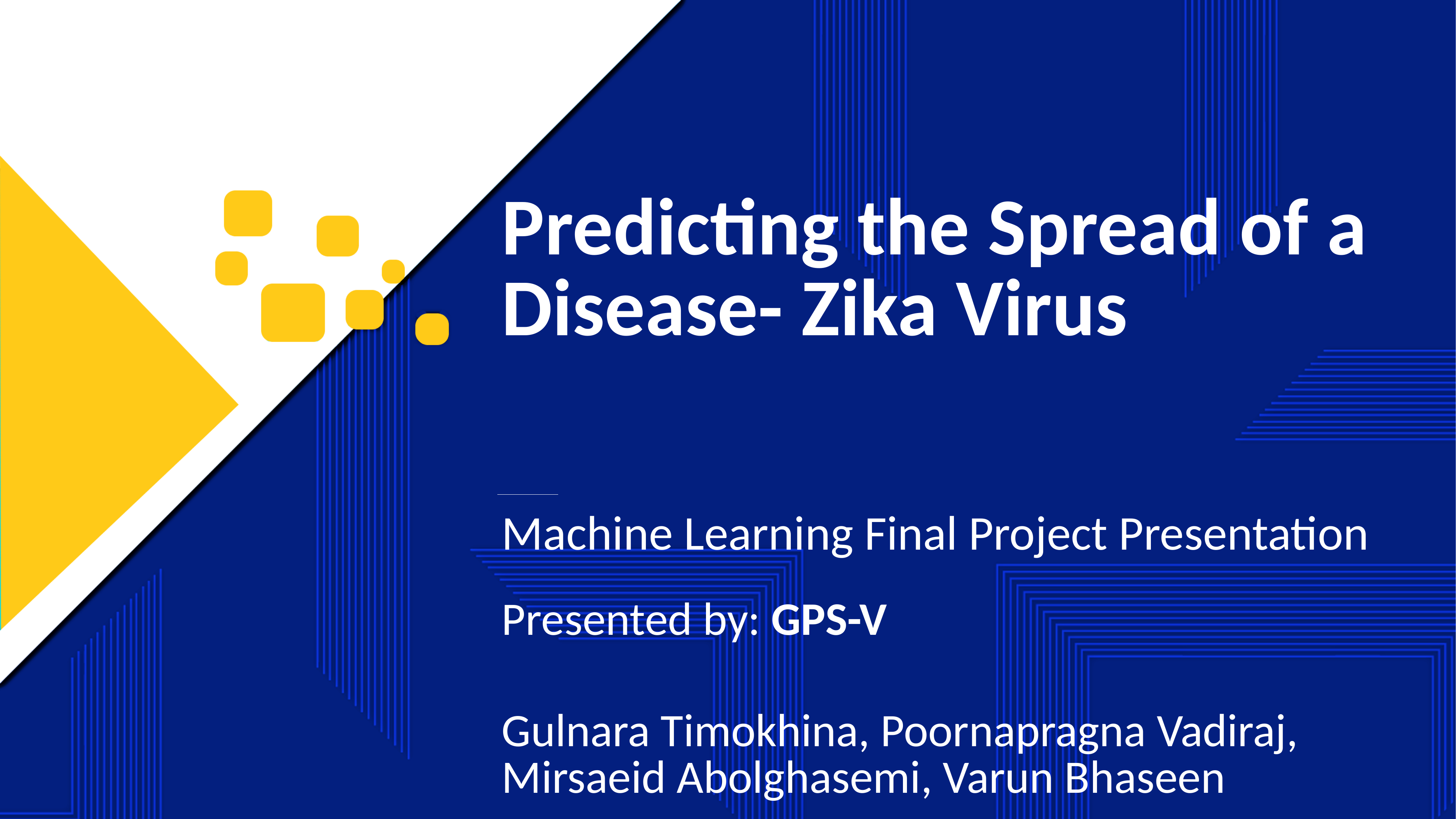

# Predicting the Spread of a Disease- Zika Virus
Machine Learning Final Project Presentation
Presented by: GPS-V

Gulnara Timokhina, Poornapragna Vadiraj, Mirsaeid Abolghasemi, Varun Bhaseen